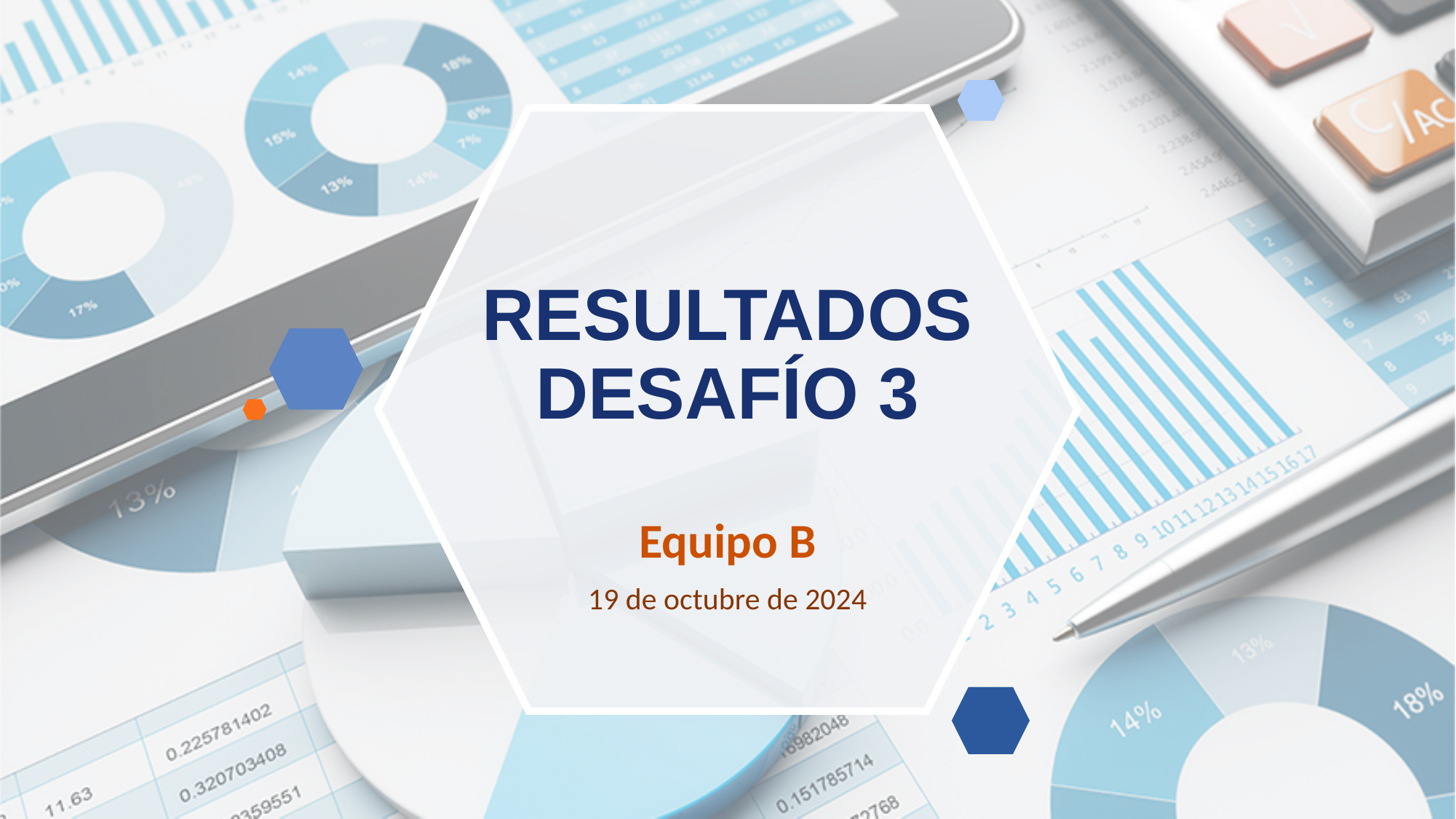

# RESULTADOS DESAFÍO 3

Equipo B
19 de octubre de 2024